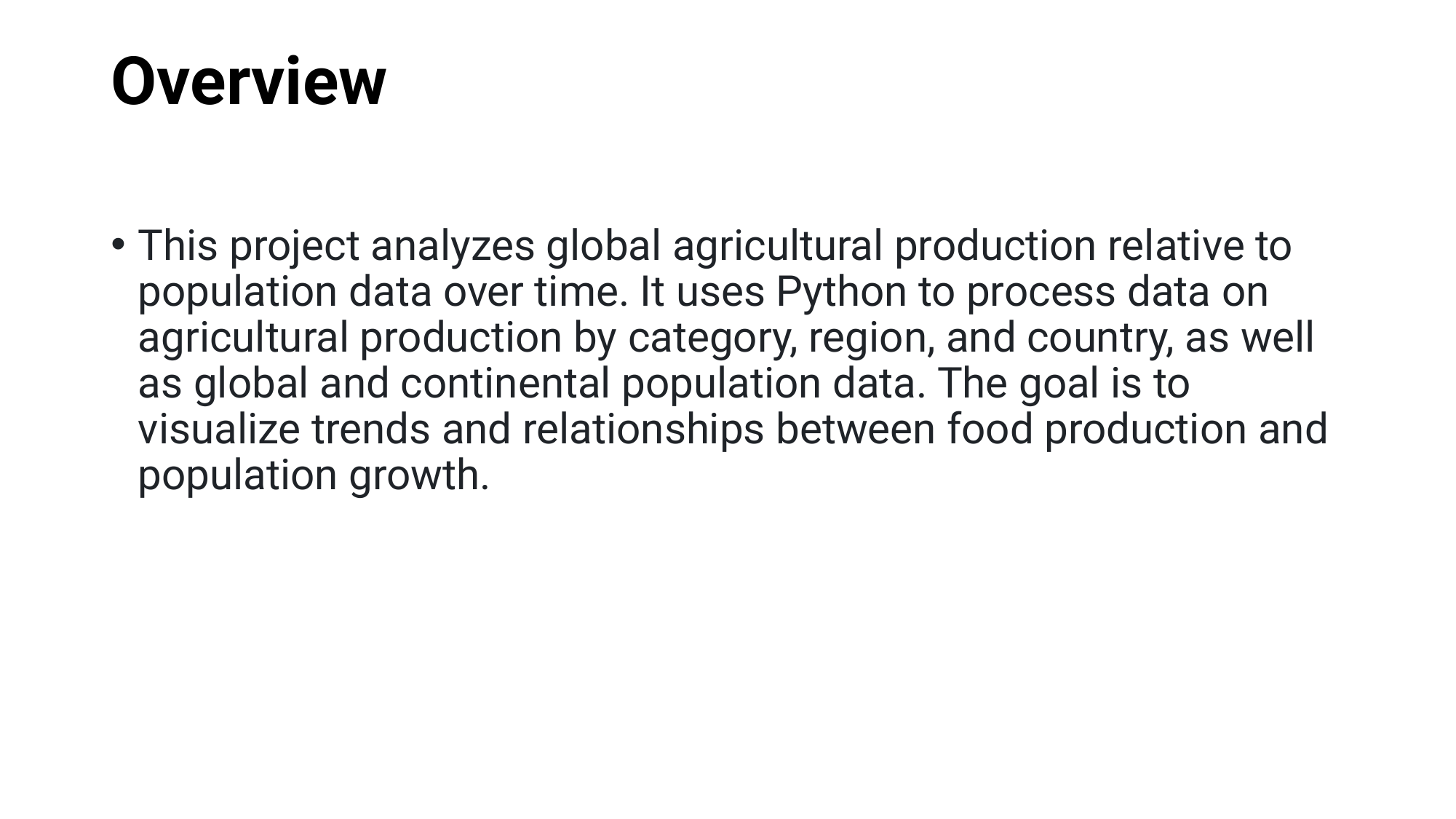

# Overview
This project analyzes global agricultural production relative to population data over time. It uses Python to process data on agricultural production by category, region, and country, as well as global and continental population data. The goal is to visualize trends and relationships between food production and population growth.